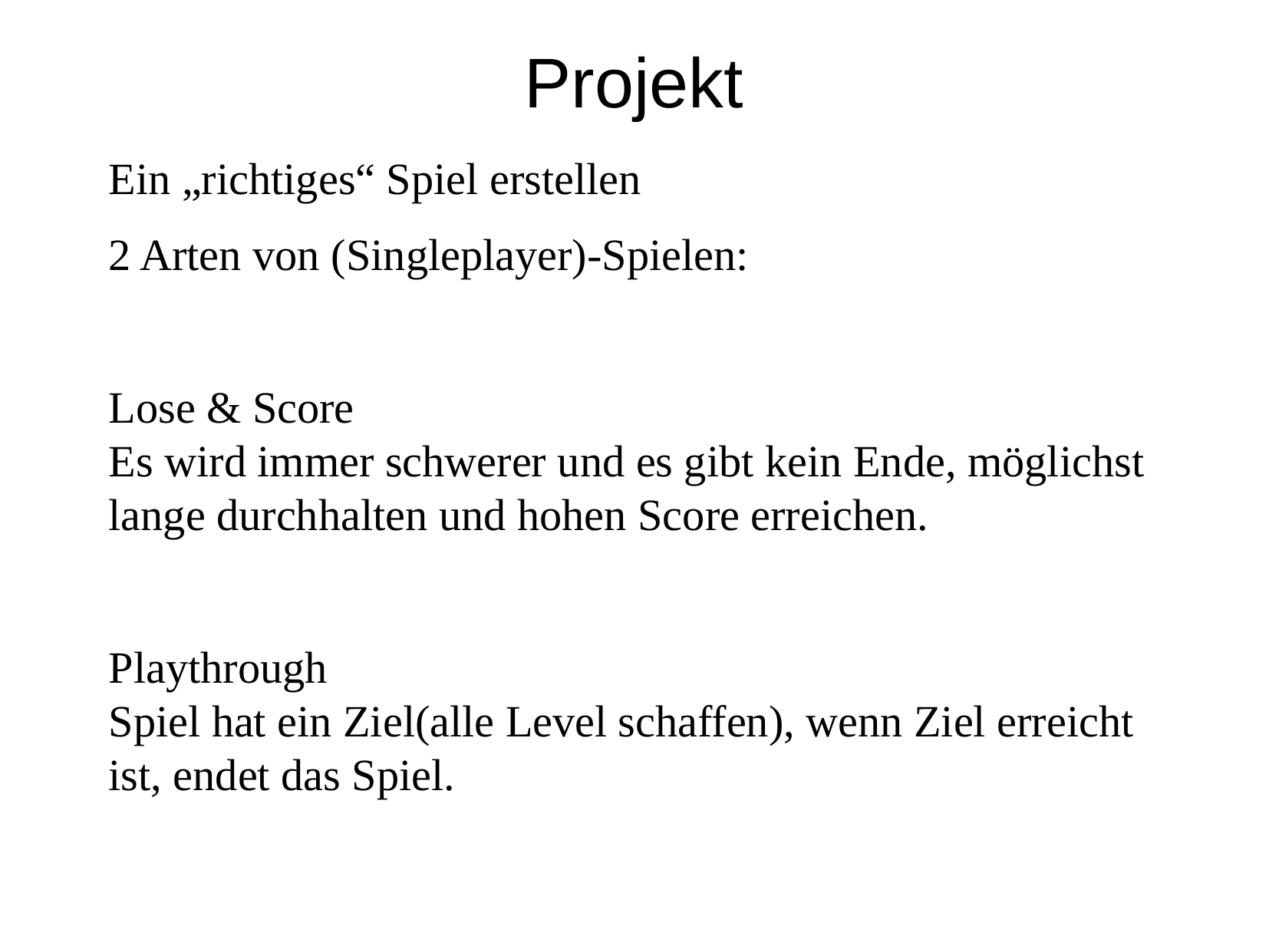

Projekt
	Ein „richtiges“ Spiel erstellen
	2 Arten von (Singleplayer)-Spielen:

	Lose & Score
Es wird immer schwerer und es gibt kein Ende, möglichst lange durchhalten und hohen Score erreichen.

	Playthrough
Spiel hat ein Ziel(alle Level schaffen), wenn Ziel erreicht ist, endet das Spiel.